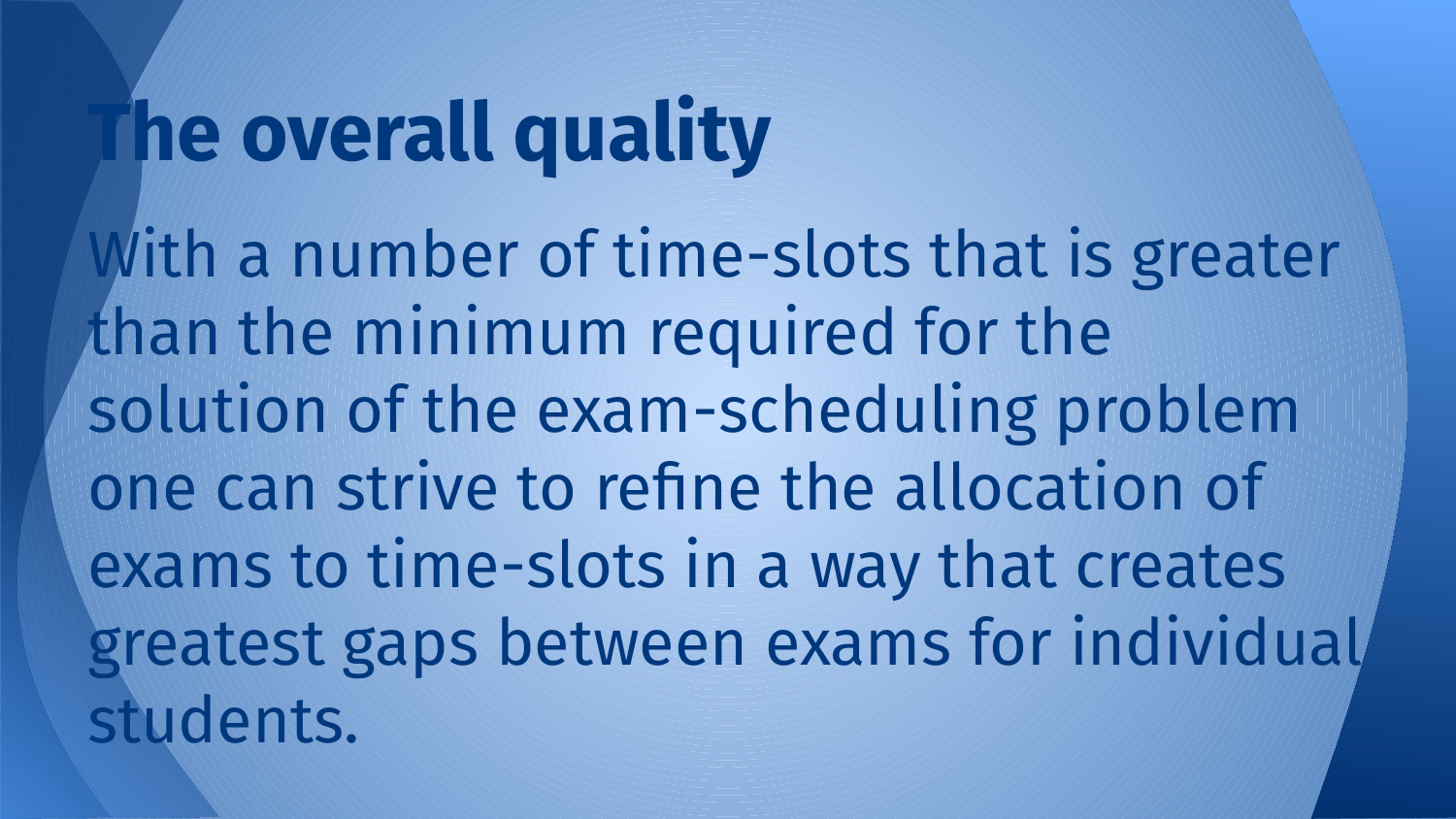

# The overall quality
With a number of time-slots that is greater than the minimum required for the solution of the exam-scheduling problem one can strive to refine the allocation of exams to time-slots in a way that creates greatest gaps between exams for individual students.